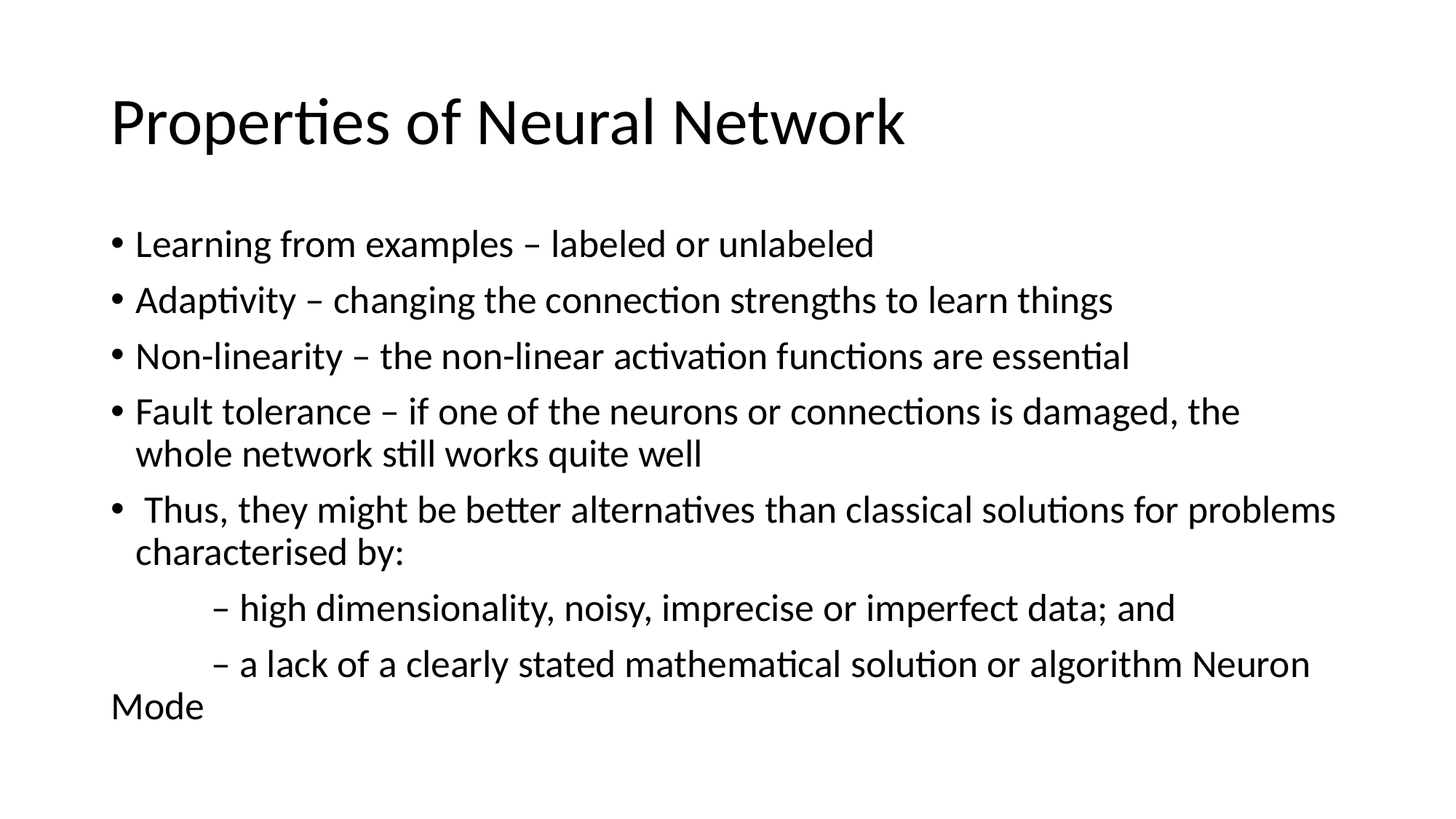

# Properties of Neural Network
Learning from examples – labeled or unlabeled
Adaptivity – changing the connection strengths to learn things
Non-linearity – the non-linear activation functions are essential
Fault tolerance – if one of the neurons or connections is damaged, the whole network still works quite well
 Thus, they might be better alternatives than classical solutions for problems characterised by:
	– high dimensionality, noisy, imprecise or imperfect data; and
	– a lack of a clearly stated mathematical solution or algorithm Neuron Mode